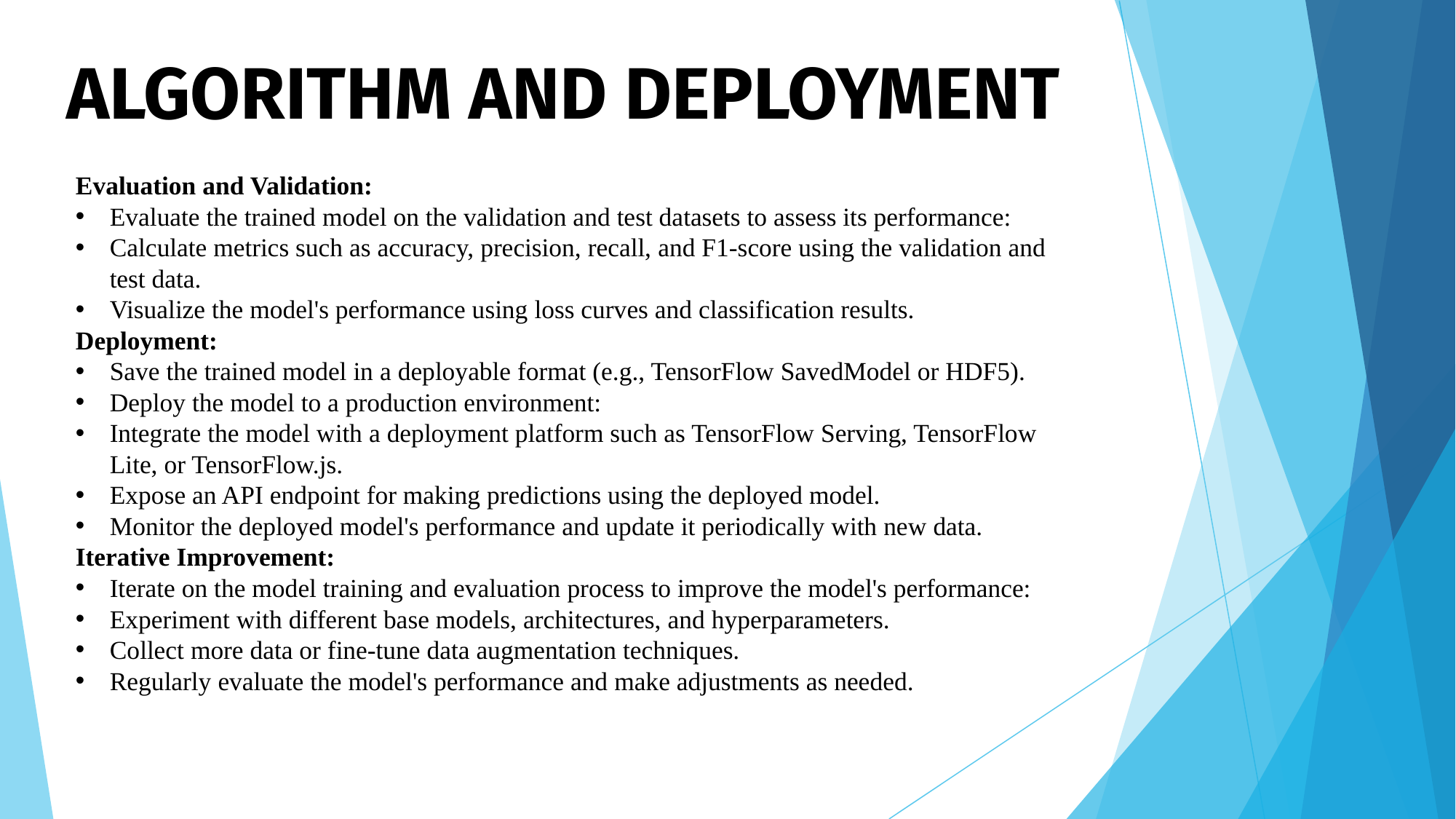

# ALGORITHM AND DEPLOYMENT
Evaluation and Validation:
Evaluate the trained model on the validation and test datasets to assess its performance:
Calculate metrics such as accuracy, precision, recall, and F1-score using the validation and test data.
Visualize the model's performance using loss curves and classification results.
Deployment:
Save the trained model in a deployable format (e.g., TensorFlow SavedModel or HDF5).
Deploy the model to a production environment:
Integrate the model with a deployment platform such as TensorFlow Serving, TensorFlow Lite, or TensorFlow.js.
Expose an API endpoint for making predictions using the deployed model.
Monitor the deployed model's performance and update it periodically with new data.
Iterative Improvement:
Iterate on the model training and evaluation process to improve the model's performance:
Experiment with different base models, architectures, and hyperparameters.
Collect more data or fine-tune data augmentation techniques.
Regularly evaluate the model's performance and make adjustments as needed.